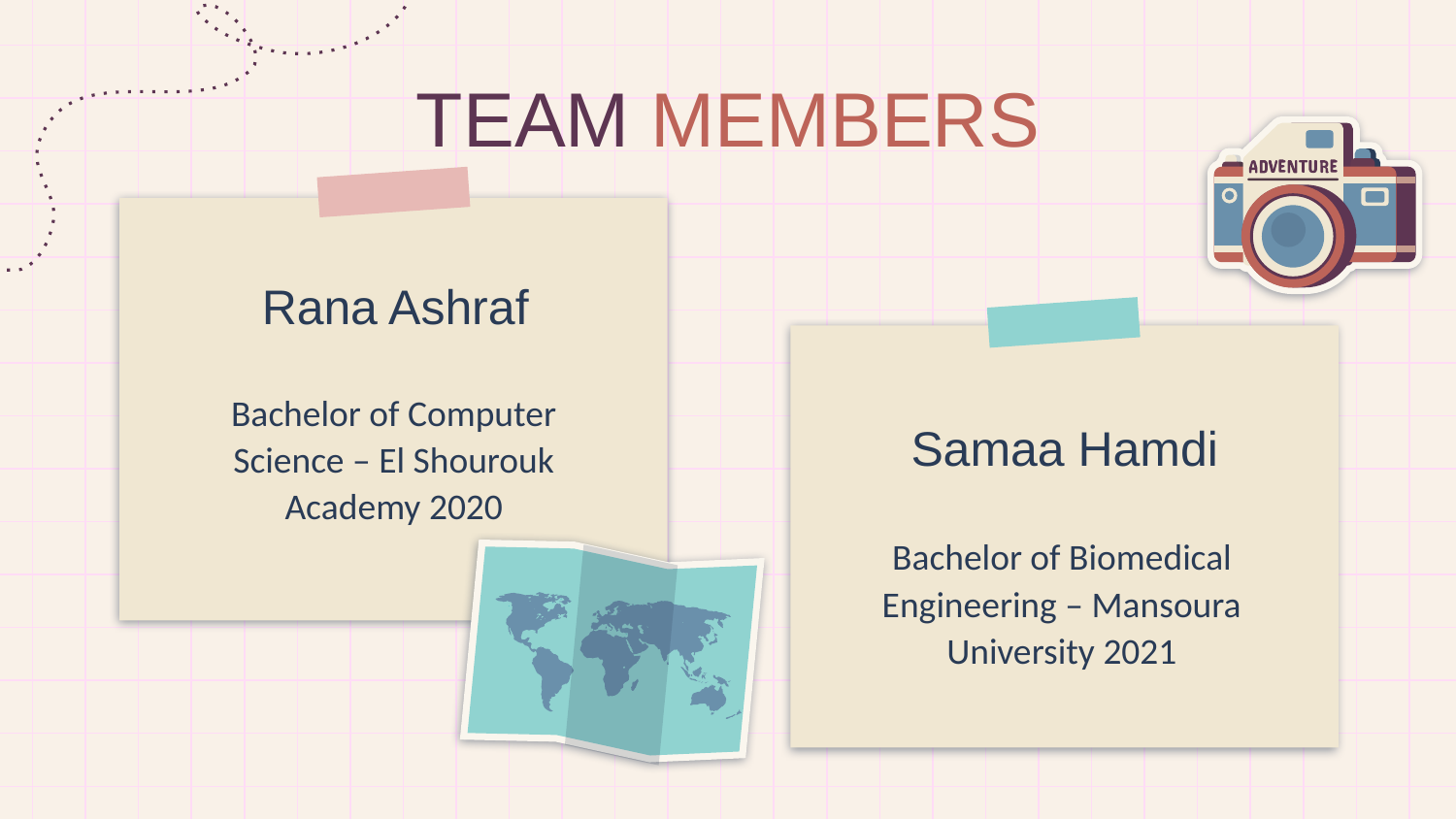

# TEAM MEMBERS

Rana Ashraf

Bachelor of Computer Science – El Shourouk Academy 2020
Samaa Hamdi
Bachelor of Biomedical Engineering – Mansoura University 2021